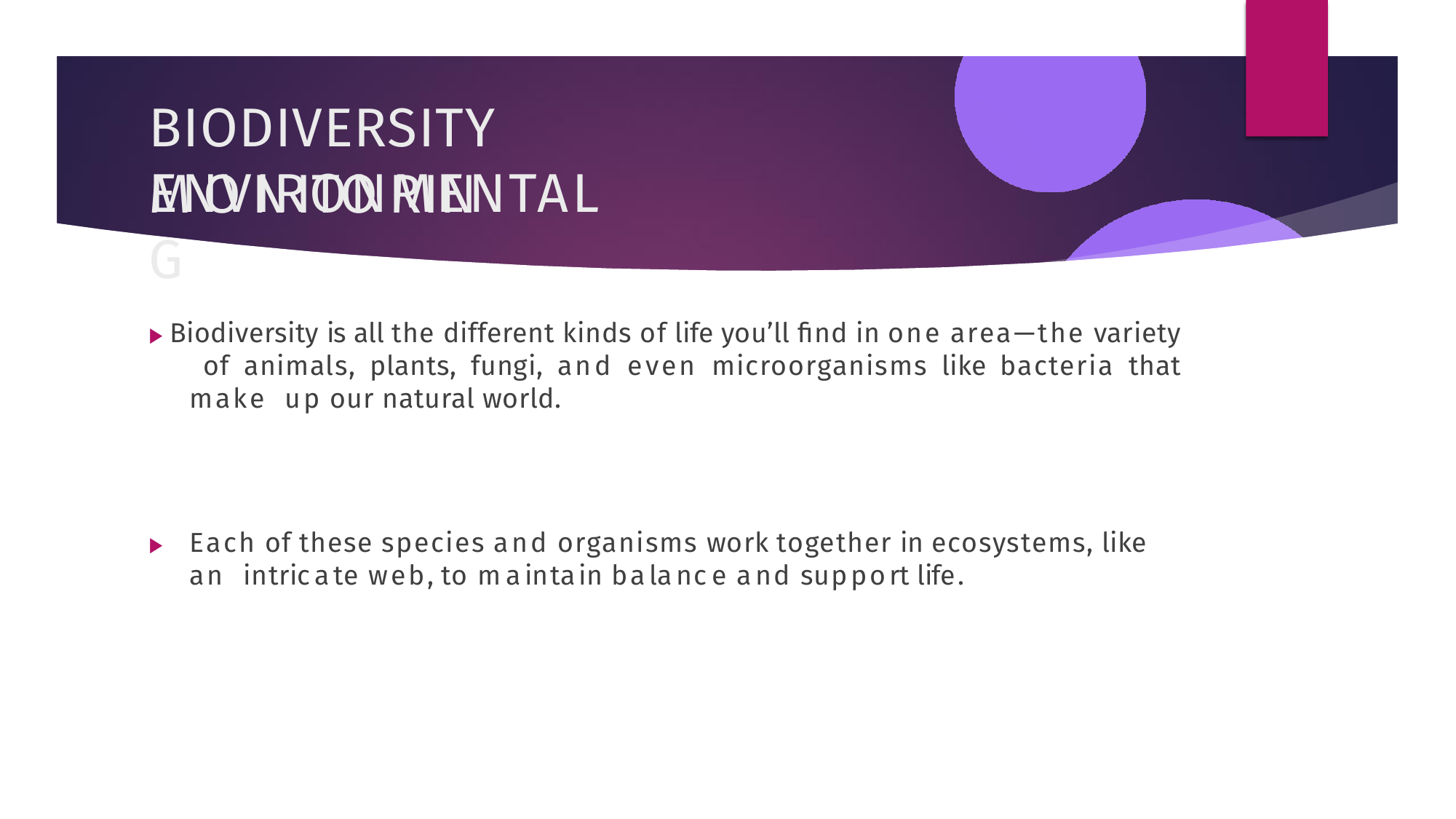

# BIODIVERSITY ENVIRONMENTAL
MONITORING
▶ Biodiversity is all the different kinds of life you’ll find in one area—the variety  of animals, plants, fungi, and even microorganisms like bacteria that make  up our natural world.
▶	Each of these species and organisms work together in ecosystems, like an  intricate web, to maintain balance and support life.